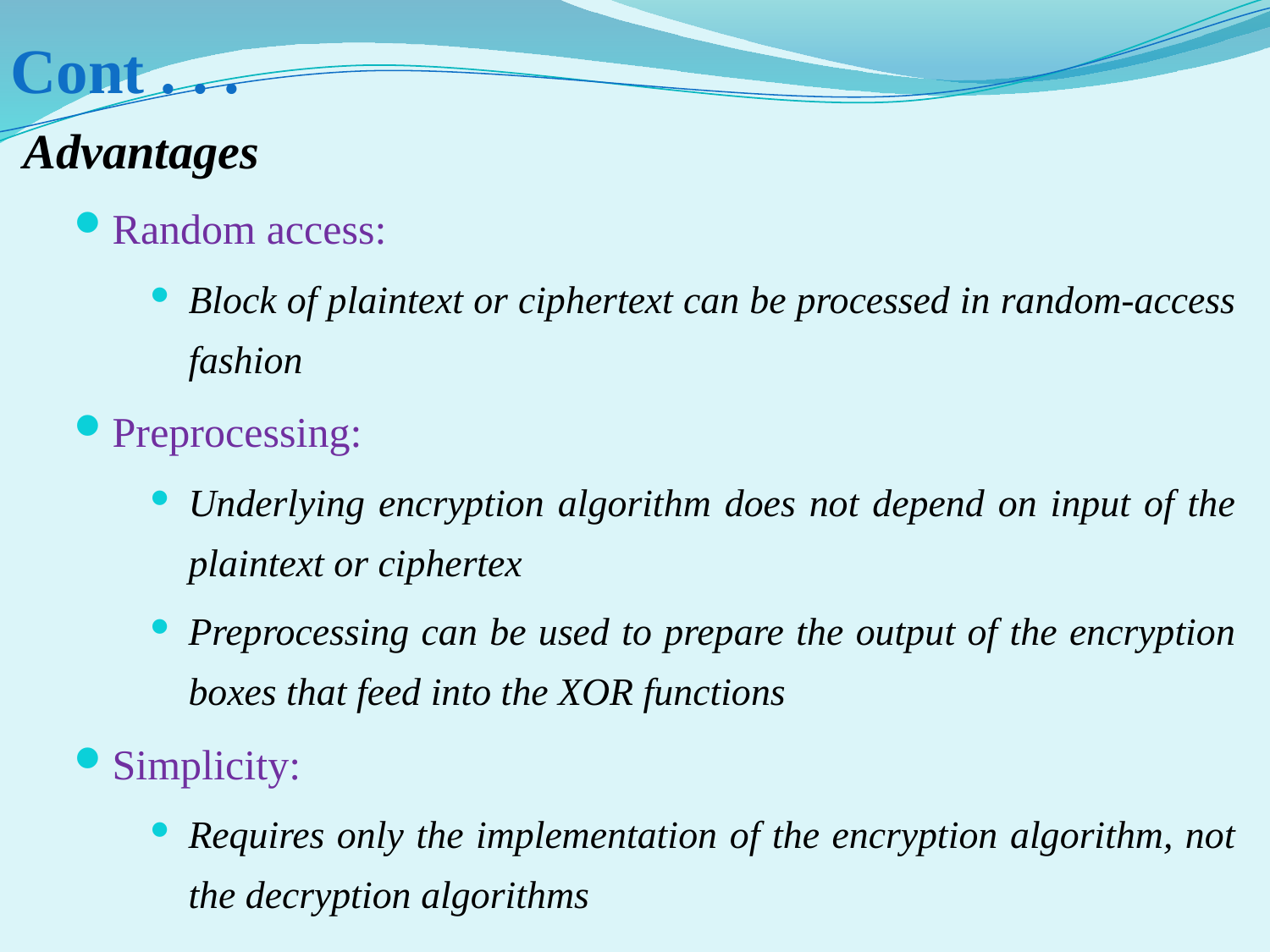

# Cont . . .
Advantages
Random access:
Block of plaintext or ciphertext can be processed in random-access fashion
Preprocessing:
Underlying encryption algorithm does not depend on input of the plaintext or ciphertex
Preprocessing can be used to prepare the output of the encryption boxes that feed into the XOR functions
Simplicity:
Requires only the implementation of the encryption algorithm, not the decryption algorithms